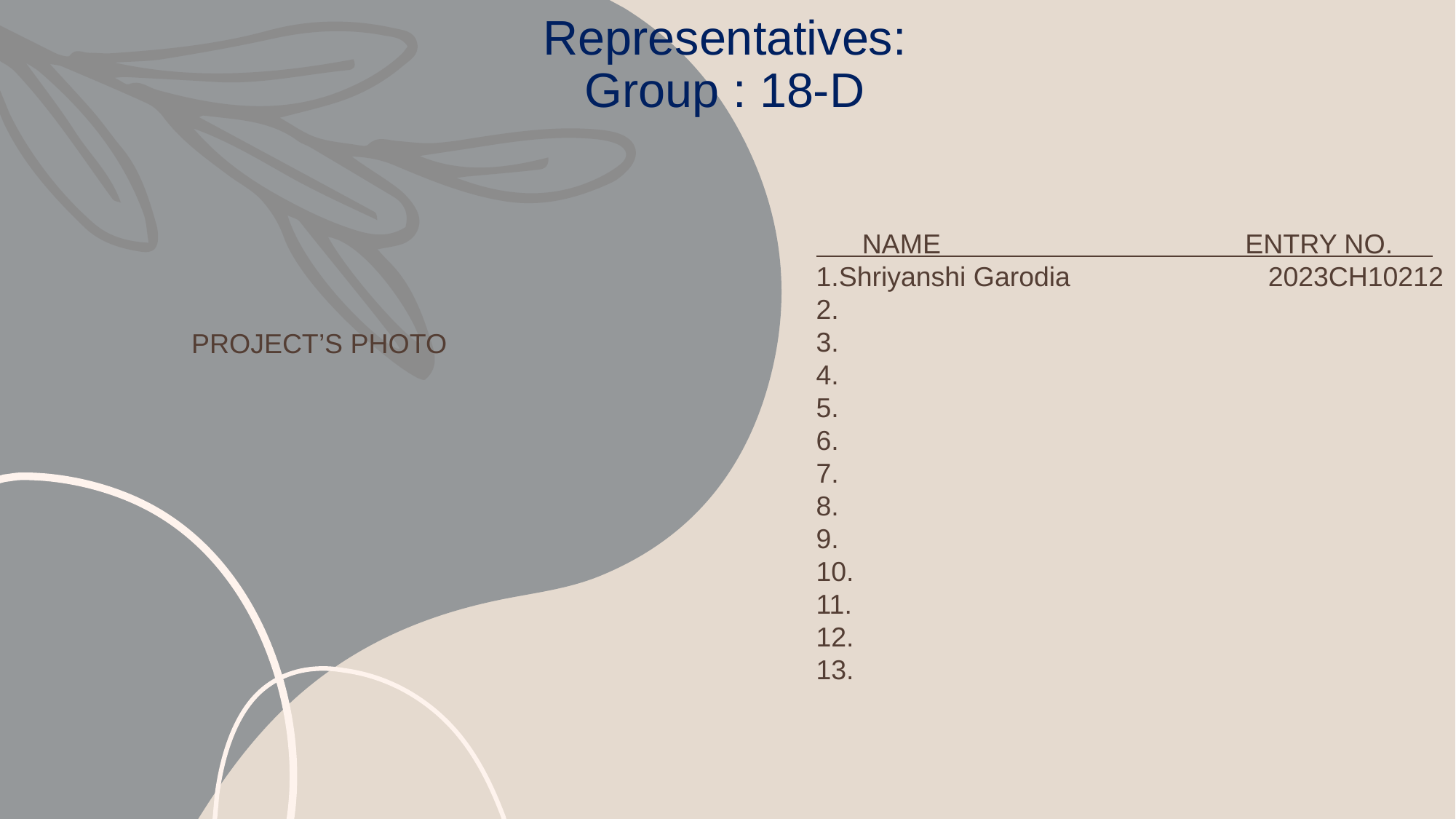

# Representatives: Group : 18-D
      NAME                                        ENTRY NO.
1.Shriyanshi Garodia                          2023CH10212
2.
3.
4.
5.
6.
7.
8.
9.
10.
11.
12.
13.
PROJECT’S PHOTO